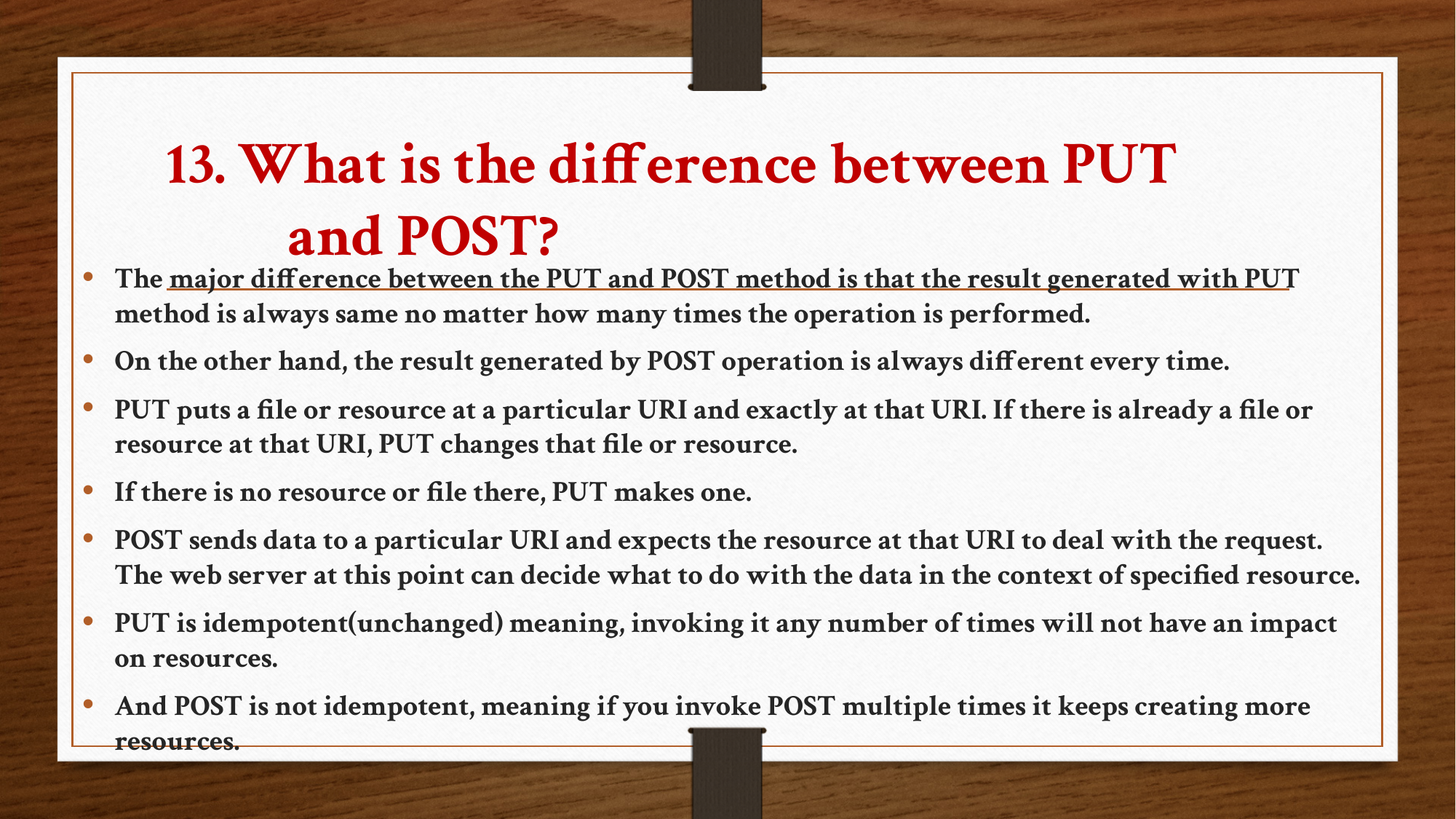

# 13. What is the difference between PUT   		  and POST?
The major difference between the PUT and POST method is that the result generated with PUT method is always same no matter how many times the operation is performed.
On the other hand, the result generated by POST operation is always different every time.
PUT puts a file or resource at a particular URI and exactly at that URI. If there is already a file or resource at that URI, PUT changes that file or resource.
If there is no resource or file there, PUT makes one.
POST sends data to a particular URI and expects the resource at that URI to deal with the request. The web server at this point can decide what to do with the data in the context of specified resource.
PUT is idempotent(unchanged) meaning, invoking it any number of times will not have an impact on resources.
And POST is not idempotent, meaning if you invoke POST multiple times it keeps creating more resources.